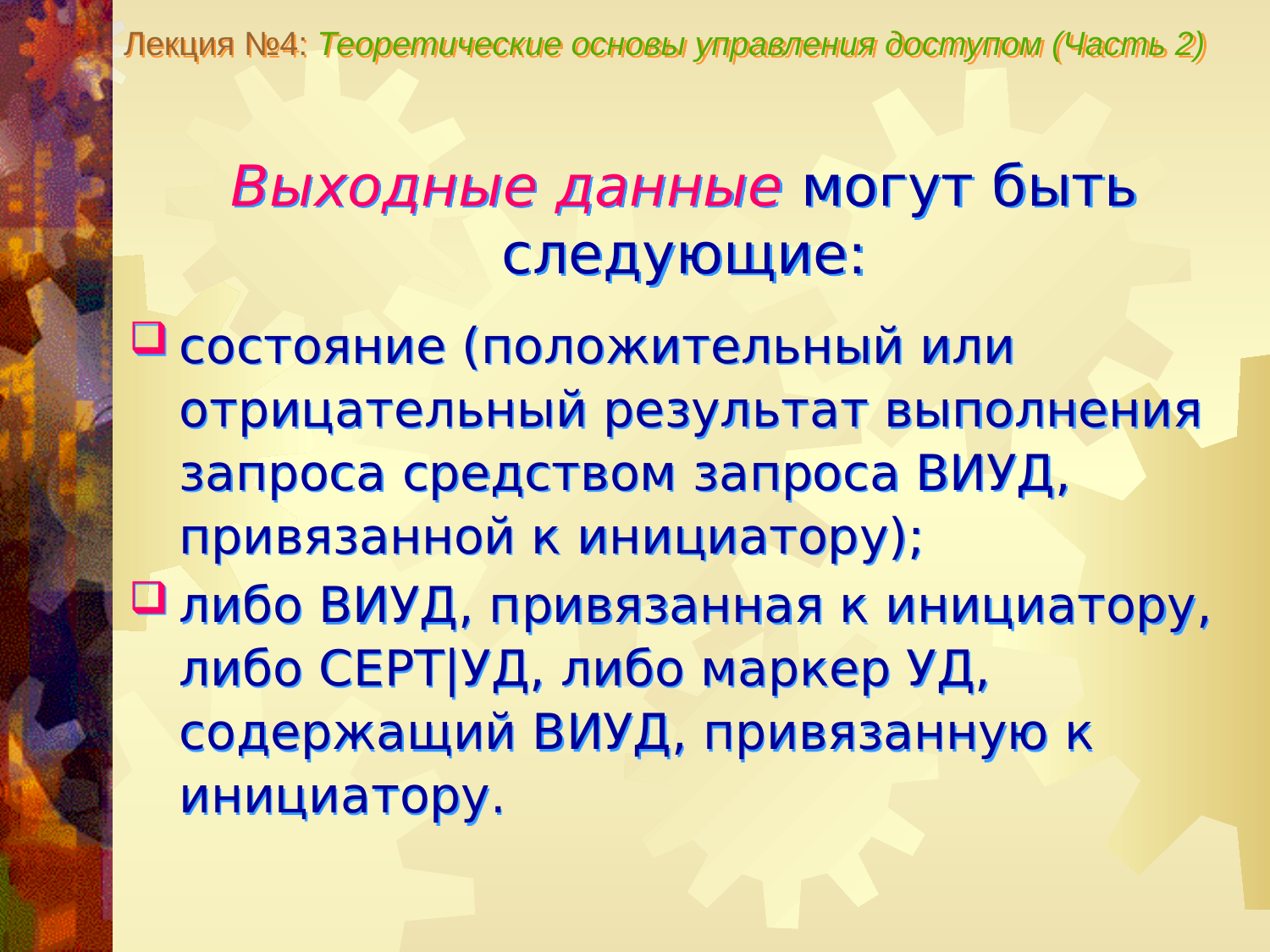

Лекция №4: Теоретические основы управления доступом (Часть 2)
Выходные данные могут быть следующие:
состояние (положительный или отрицательный результат выполнения запроса средством запроса ВИУД, привязанной к инициатору);
либо ВИУД, привязанная к инициатору, либо СЕРТ|УД, либо маркер УД, содержащий ВИУД, привязанную к инициатору.